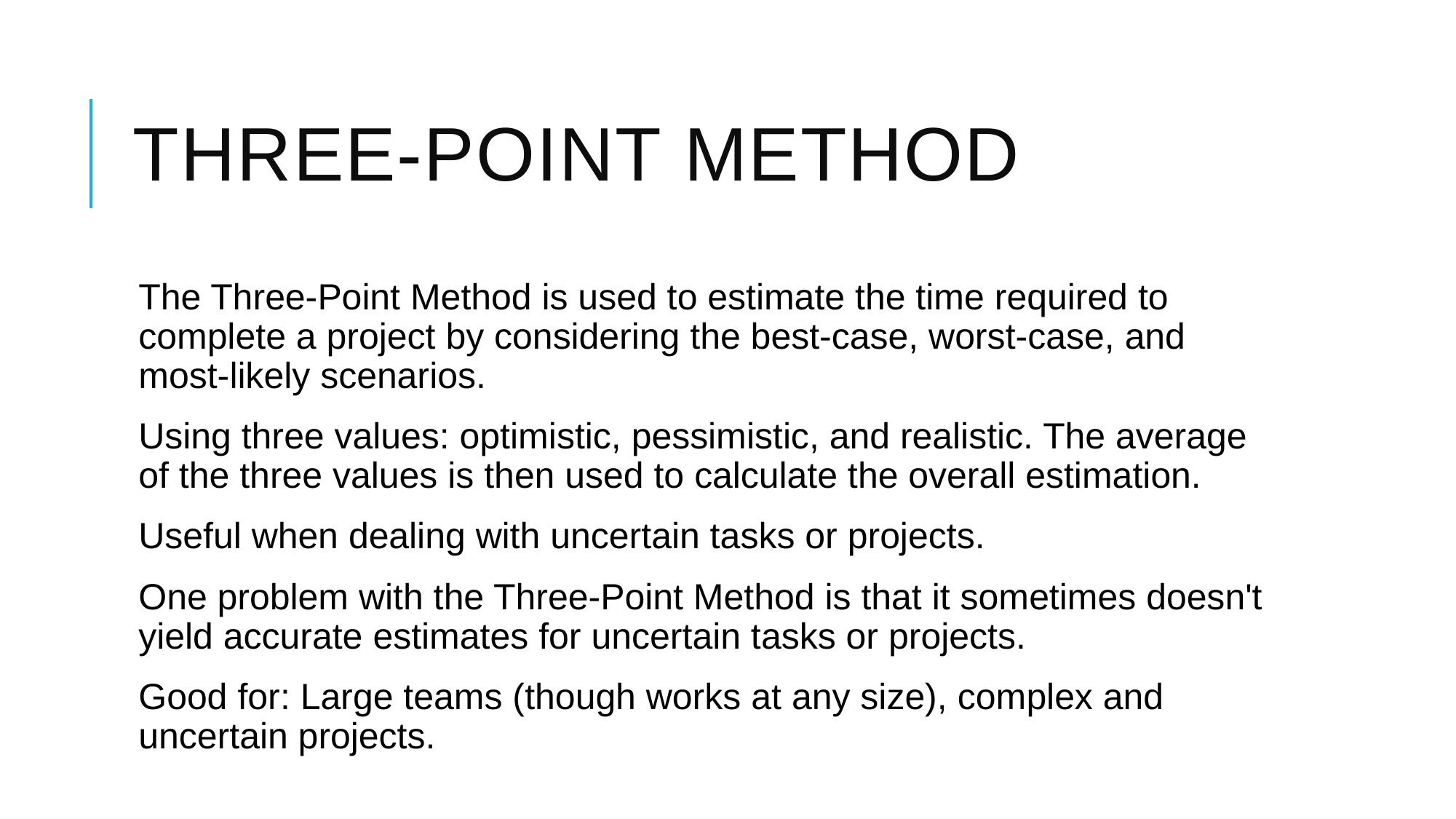

# Three-Point Method
The Three-Point Method is used to estimate the time required to complete a project by considering the best-case, worst-case, and most-likely scenarios.
Using three values: optimistic, pessimistic, and realistic. The average of the three values is then used to calculate the overall estimation.
Useful when dealing with uncertain tasks or projects.
One problem with the Three-Point Method is that it sometimes doesn't yield accurate estimates for uncertain tasks or projects.
Good for: Large teams (though works at any size), complex and uncertain projects.